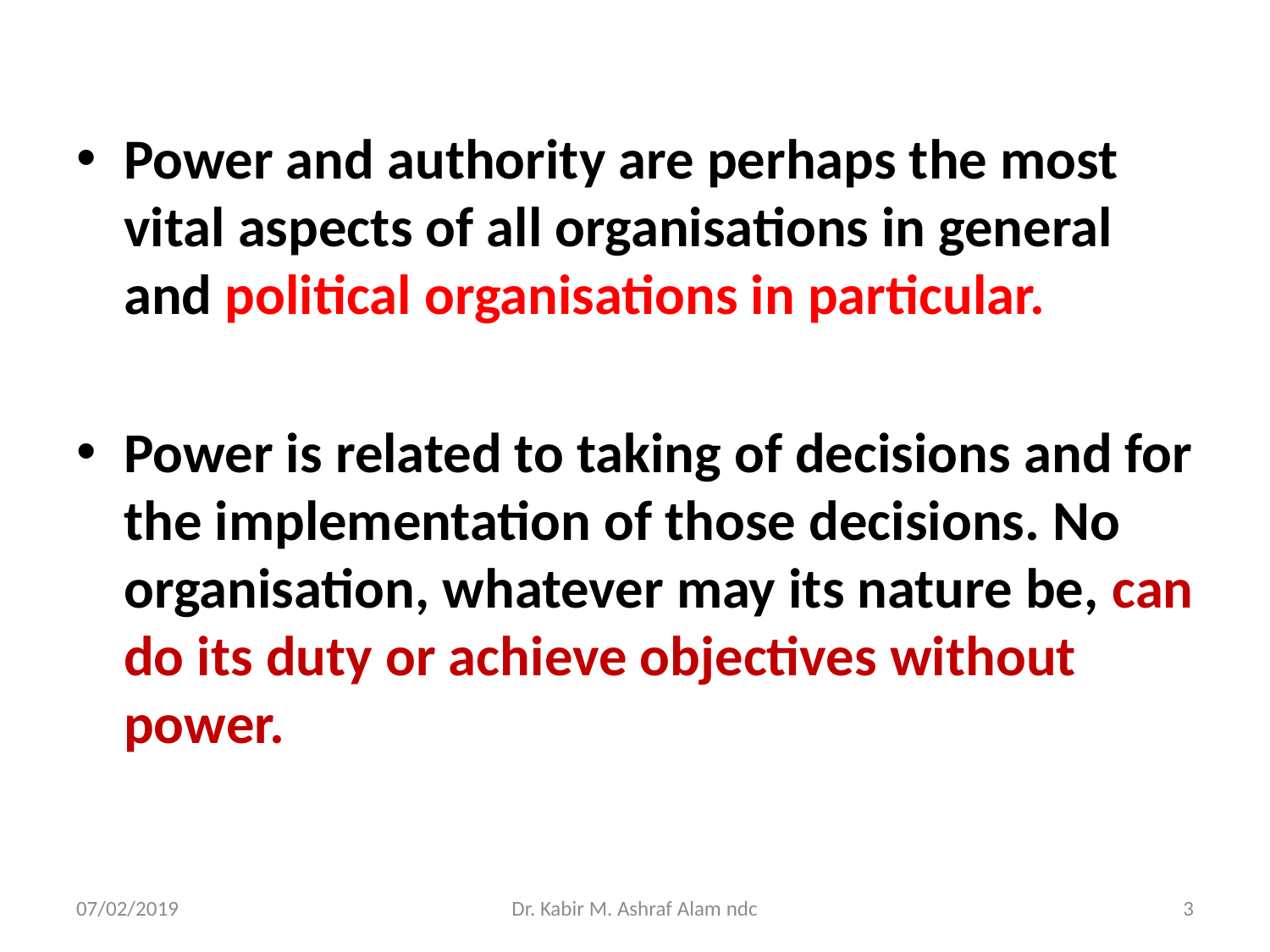

#
Power and authority are perhaps the most vital aspects of all organisations in general and political organisations in particular.

Power is related to taking of decisions and for the implementation of those decisions. No organisation, whatever may its nature be, can do its duty or achieve objectives without power.
07/02/2019
Dr. Kabir M. Ashraf Alam ndc
3